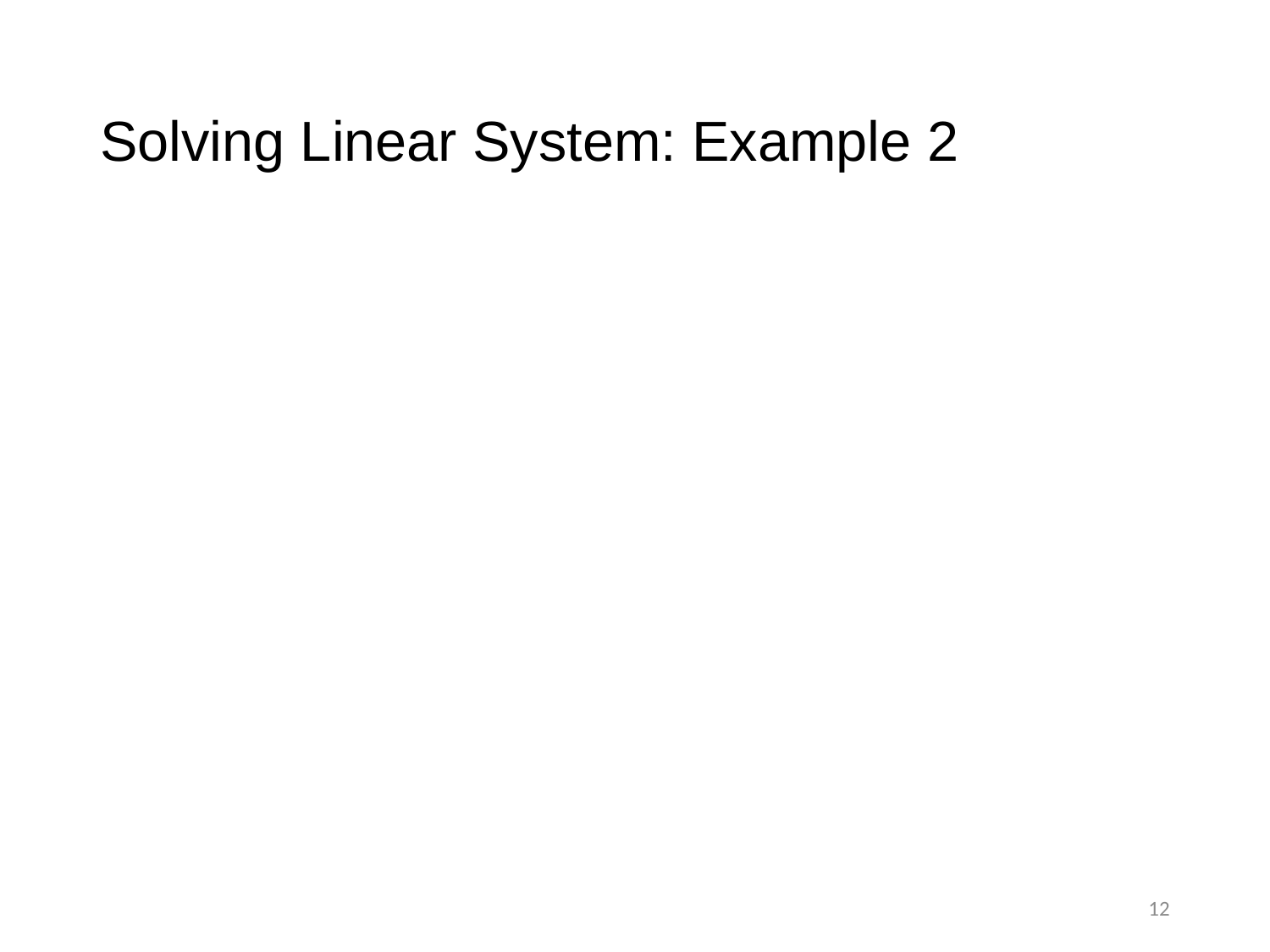

# Solving Linear System: Example 2
12